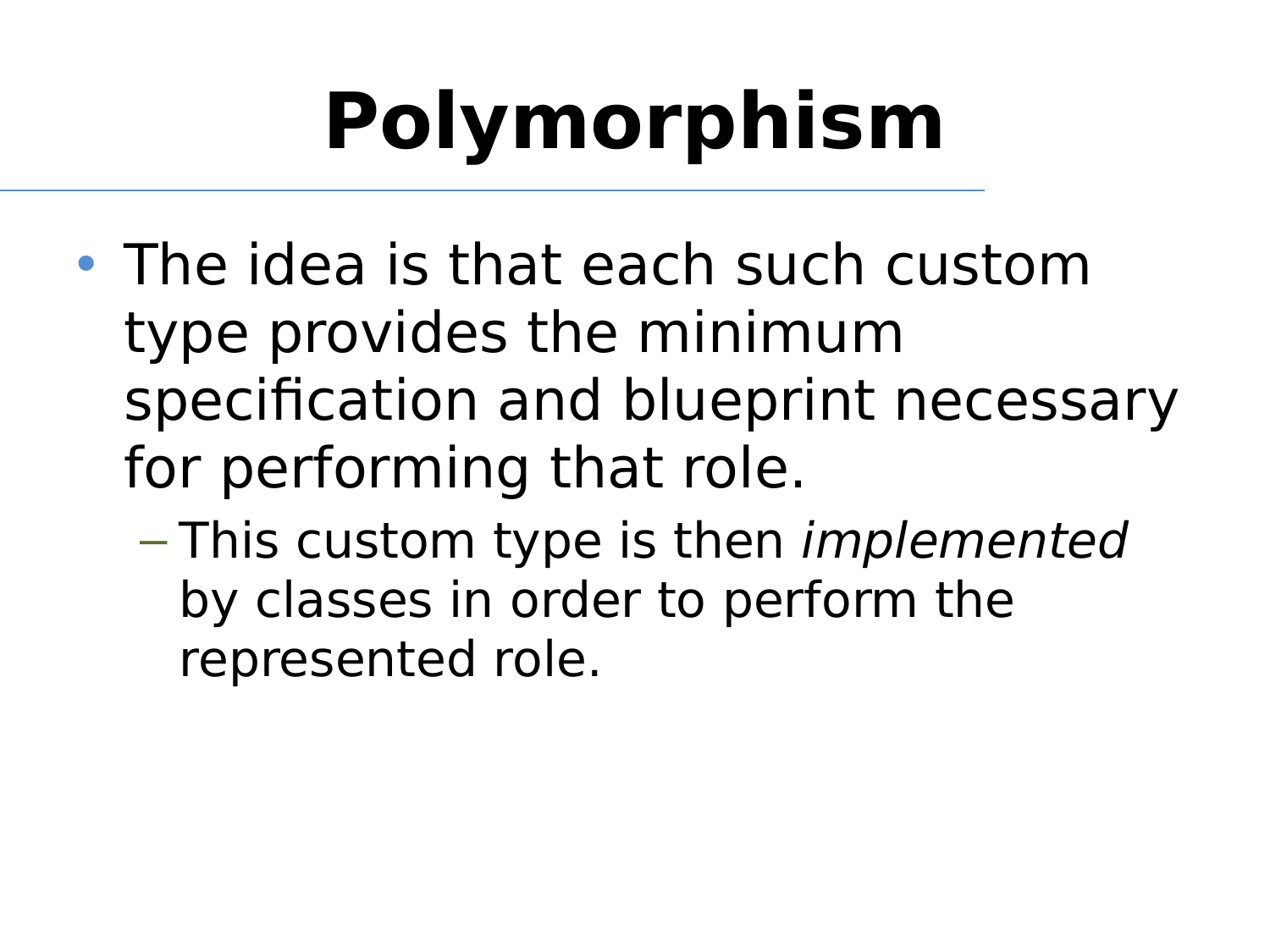

# Polymorphism
The idea is that each such custom type provides the minimum specification and blueprint necessary for performing that role.
This custom type is then implemented by classes in order to perform the represented role.